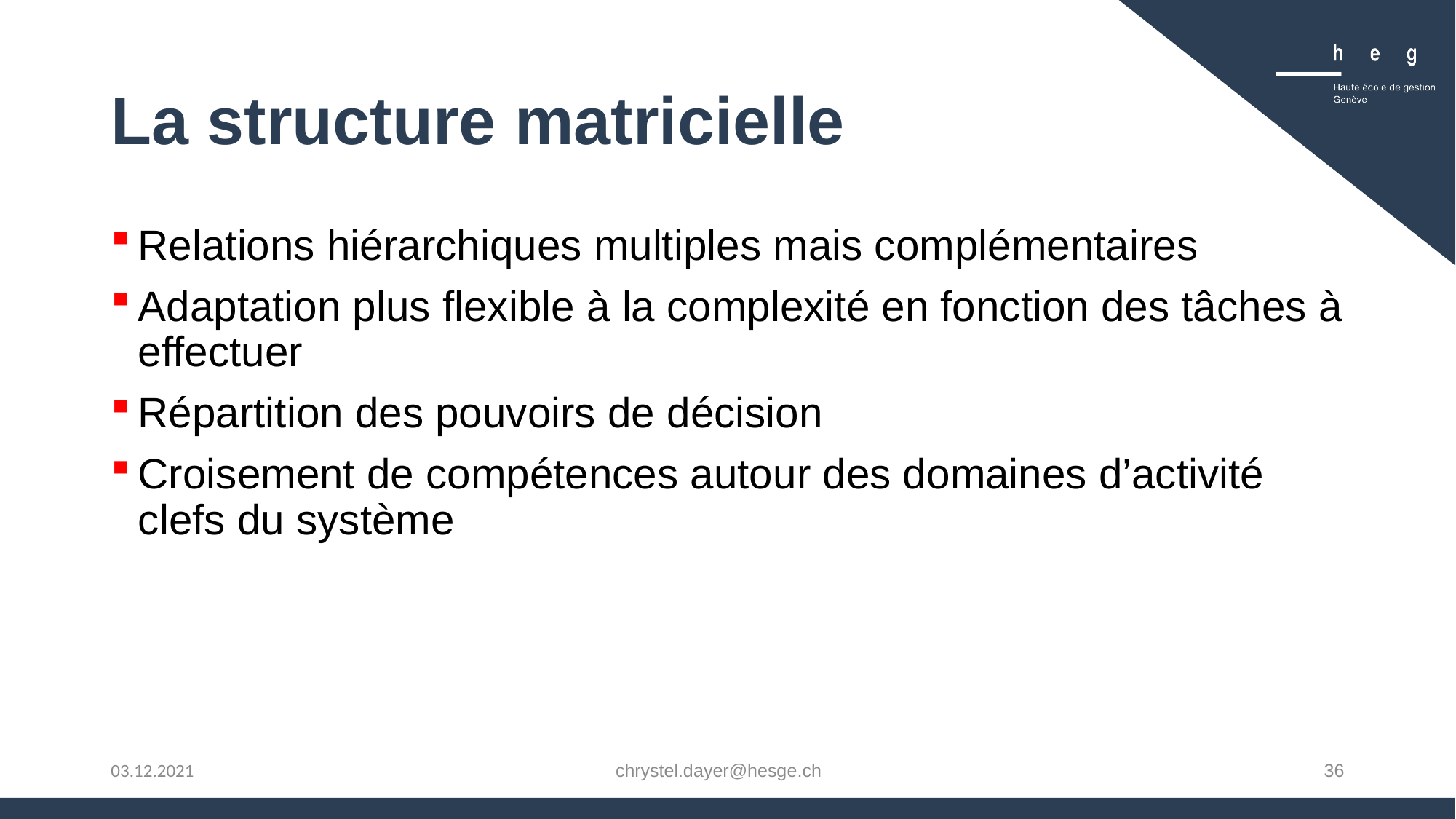

# La structure matricielle
Relations hiérarchiques multiples mais complémentaires
Adaptation plus flexible à la complexité en fonction des tâches à effectuer
Répartition des pouvoirs de décision
Croisement de compétences autour des domaines d’activité clefs du système
chrystel.dayer@hesge.ch
36